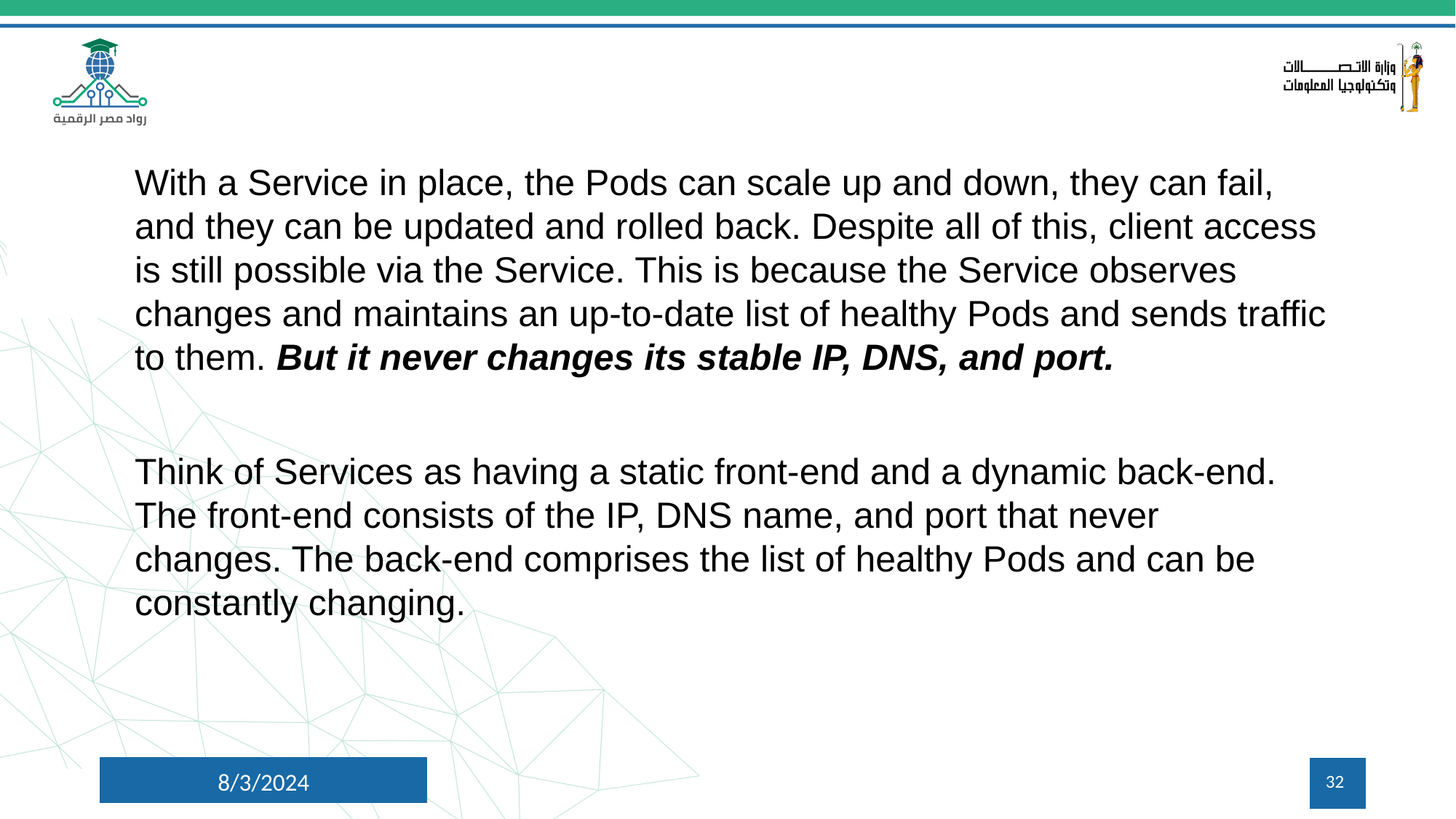

With a Service in place, the Pods can scale up and down, they can fail, and they can be updated and rolled back. Despite all of this, client access is still possible via the Service. This is because the Service observes changes and maintains an up-to-date list of healthy Pods and sends traffic to them. But it never changes its stable IP, DNS, and port.
Think of Services as having a static front-end and a dynamic back-end. The front-end consists of the IP, DNS name, and port that never changes. The back-end comprises the list of healthy Pods and can be constantly changing.
8/3/2024

32